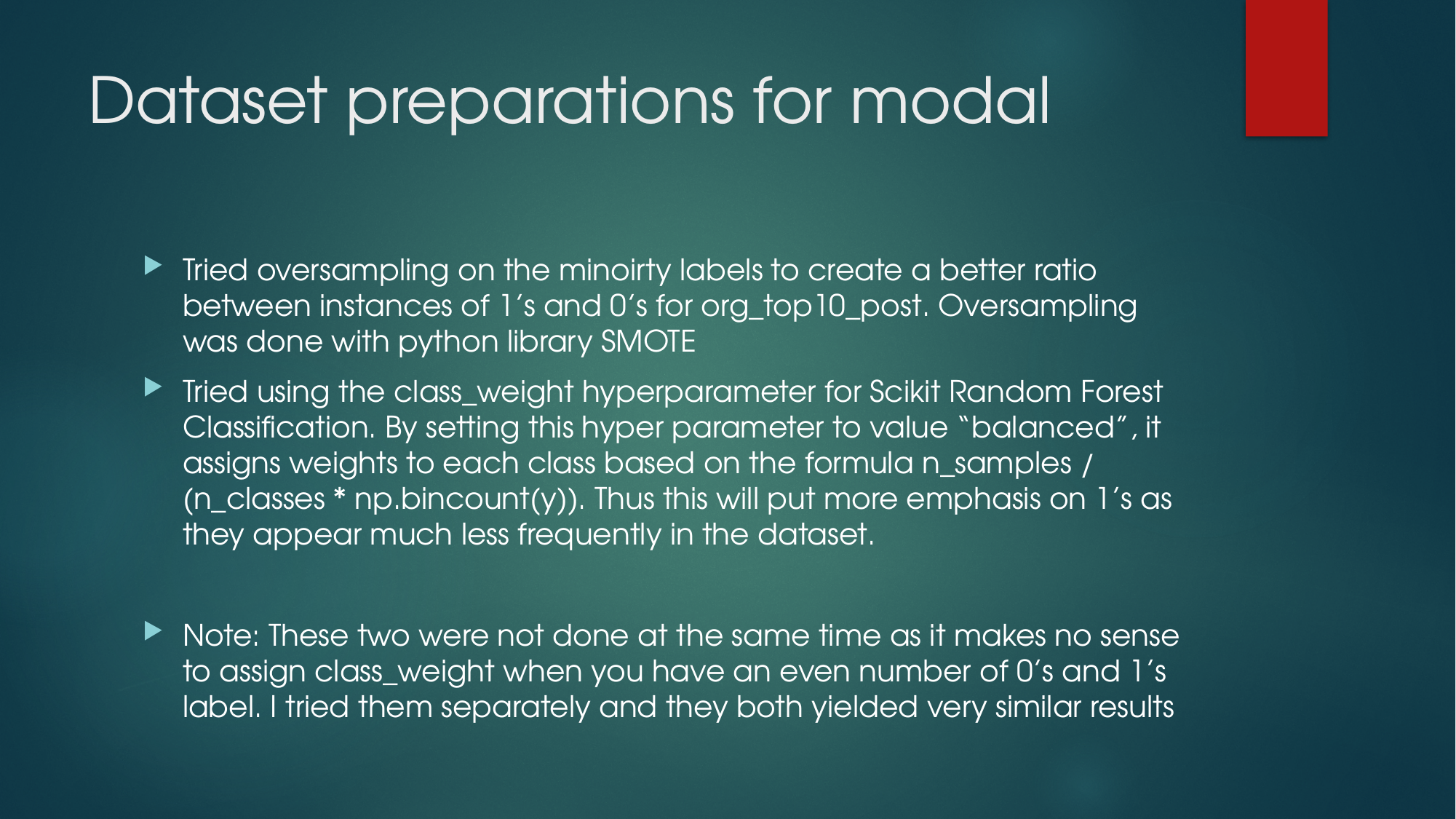

# Dataset preparations for modal
Tried oversampling on the minoirty labels to create a better ratio between instances of 1’s and 0’s for org_top10_post. Oversampling was done with python library SMOTE
Tried using the class_weight hyperparameter for Scikit Random Forest Classification. By setting this hyper parameter to value “balanced”, it assigns weights to each class based on the formula n_samples / (n_classes * np.bincount(y)). Thus this will put more emphasis on 1’s as they appear much less frequently in the dataset.

Note: These two were not done at the same time as it makes no sense to assign class_weight when you have an even number of 0’s and 1’s label. I tried them separately and they both yielded very similar results